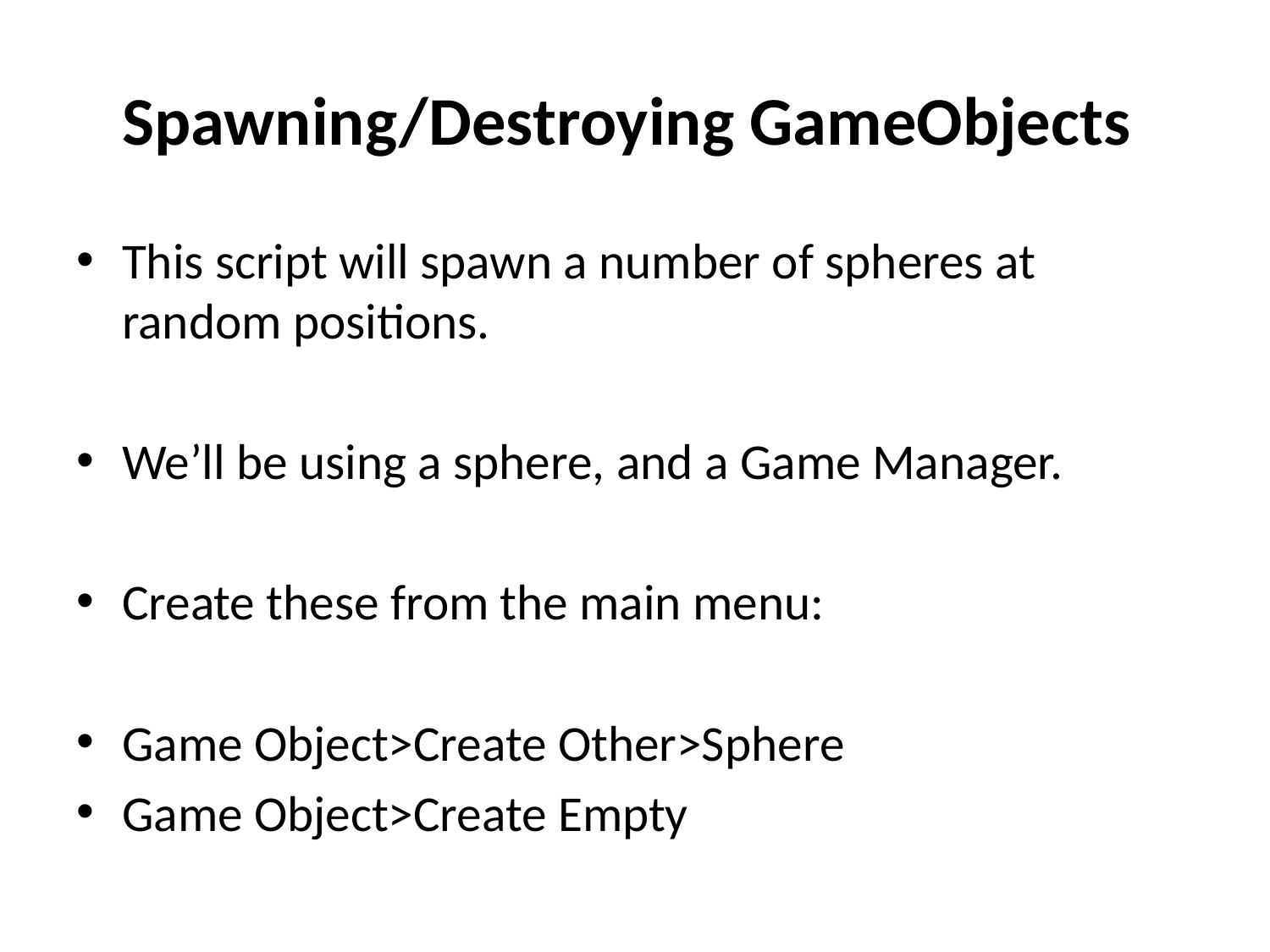

# Spawning/Destroying GameObjects
This script will spawn a number of spheres at random positions.

We’ll be using a sphere, and a Game Manager.

Create these from the main menu:

Game Object>Create Other>Sphere
Game Object>Create Empty